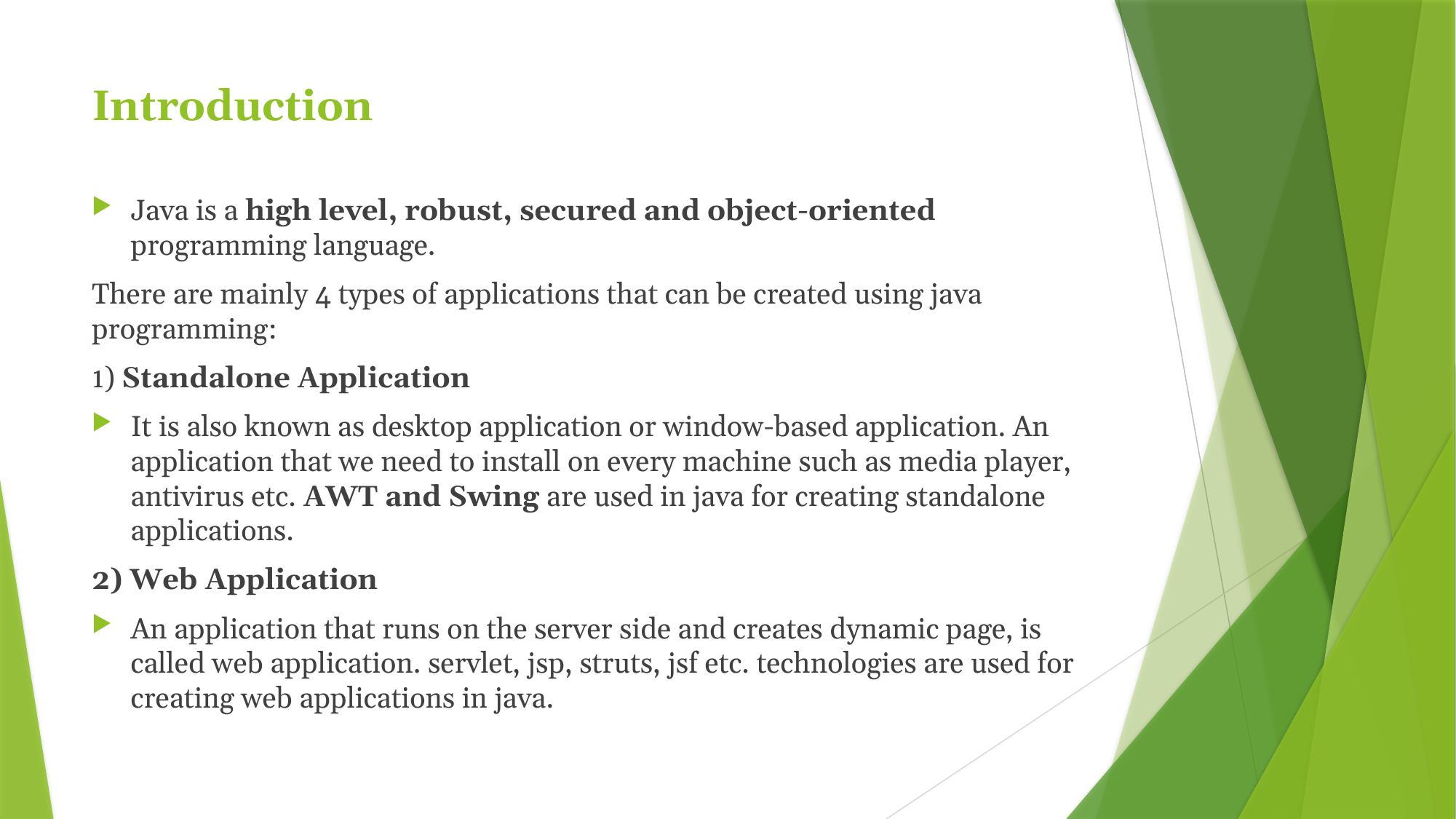

# Introduction
Java is a high level, robust, secured and object-oriented programming language.
There are mainly 4 types of applications that can be created using java programming:
1) Standalone Application
It is also known as desktop application or window-based application. An application that we need to install on every machine such as media player, antivirus etc. AWT and Swing are used in java for creating standalone applications.
2) Web Application
An application that runs on the server side and creates dynamic page, is called web application. servlet, jsp, struts, jsf etc. technologies are used for creating web applications in java.